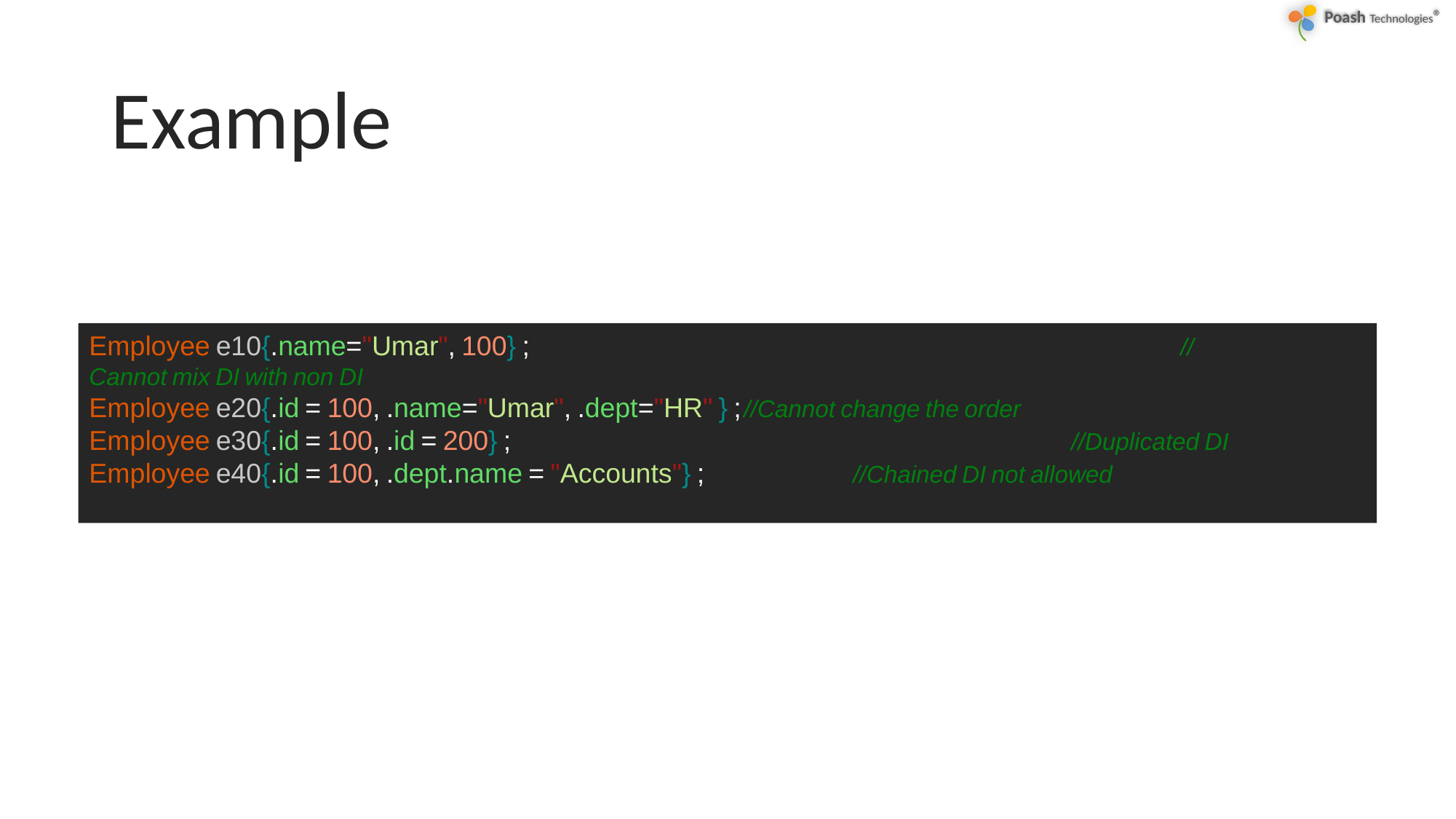

# Example
Employee e10{.name="Umar", 100} ;						//Cannot mix DI with non DI
Employee e20{.id = 100, .name="Umar", .dept="HR" } ;	//Cannot change the order
Employee e30{.id = 100, .id = 200} ;						//Duplicated DI
Employee e40{.id = 100, .dept.name = "Accounts"} ;		//Chained DI not allowed